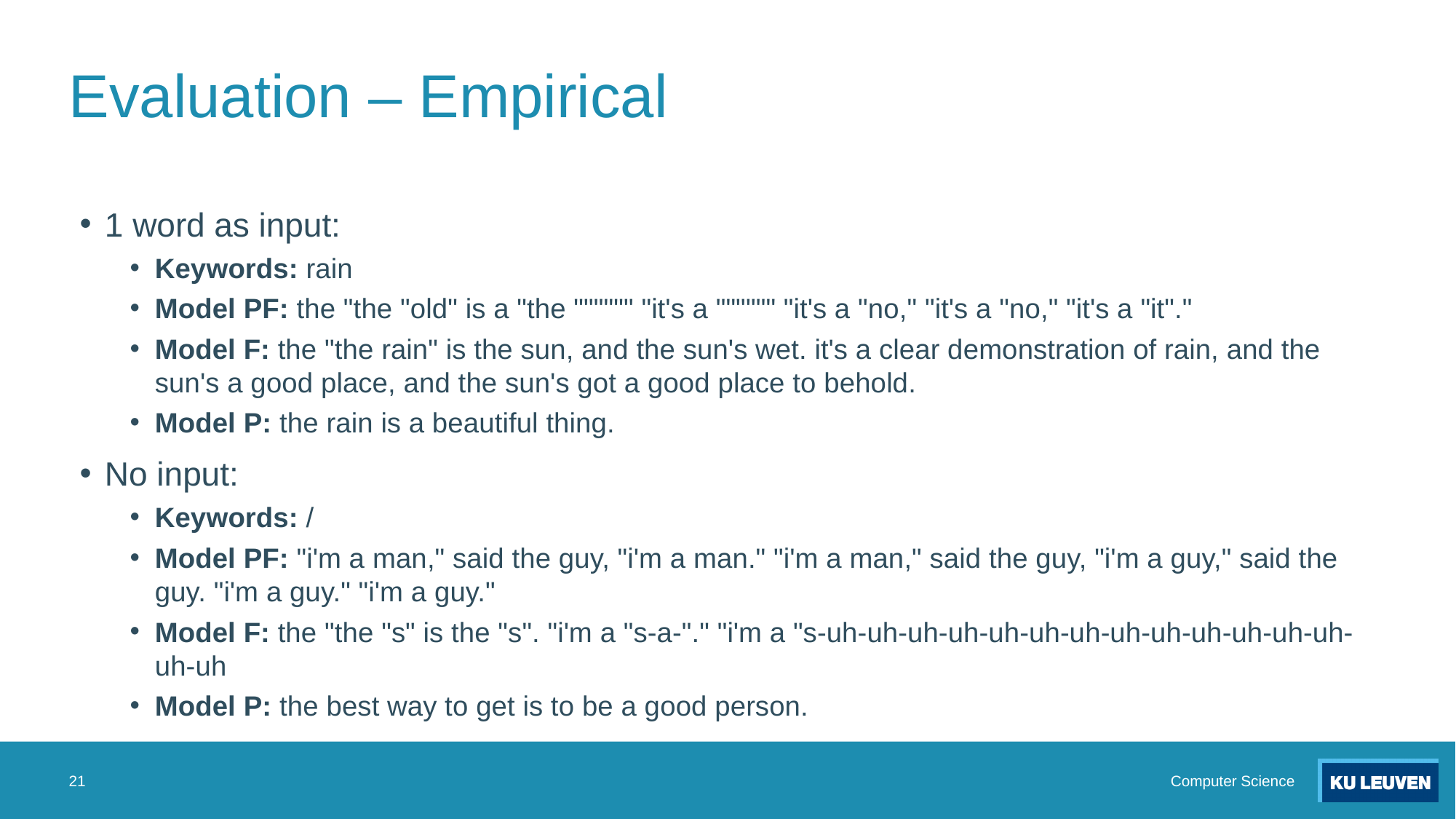

# Evaluation – Empirical
1 word as input:
Keywords: rain
Model PF: the "the "old" is a "the """""" "it's a """""" "it's a "no," "it's a "no," "it's a "it"."
Model F: the "the rain" is the sun, and the sun's wet. it's a clear demonstration of rain, and the sun's a good place, and the sun's got a good place to behold.
Model P: the rain is a beautiful thing.
No input:
Keywords: /
Model PF: "i'm a man," said the guy, "i'm a man." "i'm a man," said the guy, "i'm a guy," said the guy. "i'm a guy." "i'm a guy."
Model F: the "the "s" is the "s". "i'm a "s-a-"." "i'm a "s-uh-uh-uh-uh-uh-uh-uh-uh-uh-uh-uh-uh-uh-uh-uh
Model P: the best way to get is to be a good person.
21
Computer Science